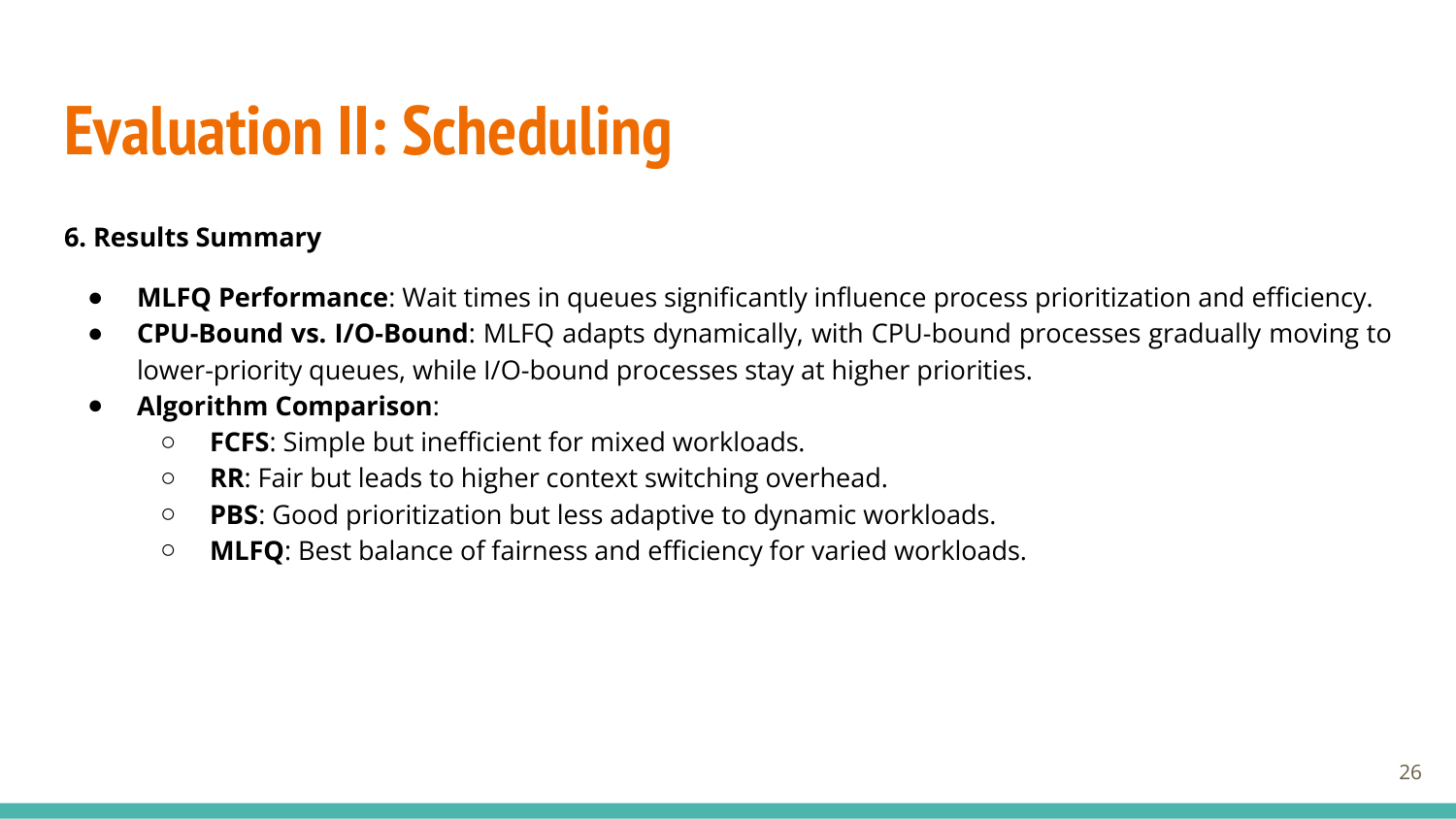

# Evaluation II: Scheduling

6. Results Summary
MLFQ Performance: Wait times in queues significantly influence process prioritization and efficiency.
CPU-Bound vs. I/O-Bound: MLFQ adapts dynamically, with CPU-bound processes gradually moving to lower-priority queues, while I/O-bound processes stay at higher priorities.
Algorithm Comparison:
FCFS: Simple but inefficient for mixed workloads.
RR: Fair but leads to higher context switching overhead.
PBS: Good prioritization but less adaptive to dynamic workloads.
MLFQ: Best balance of fairness and efficiency for varied workloads.

26